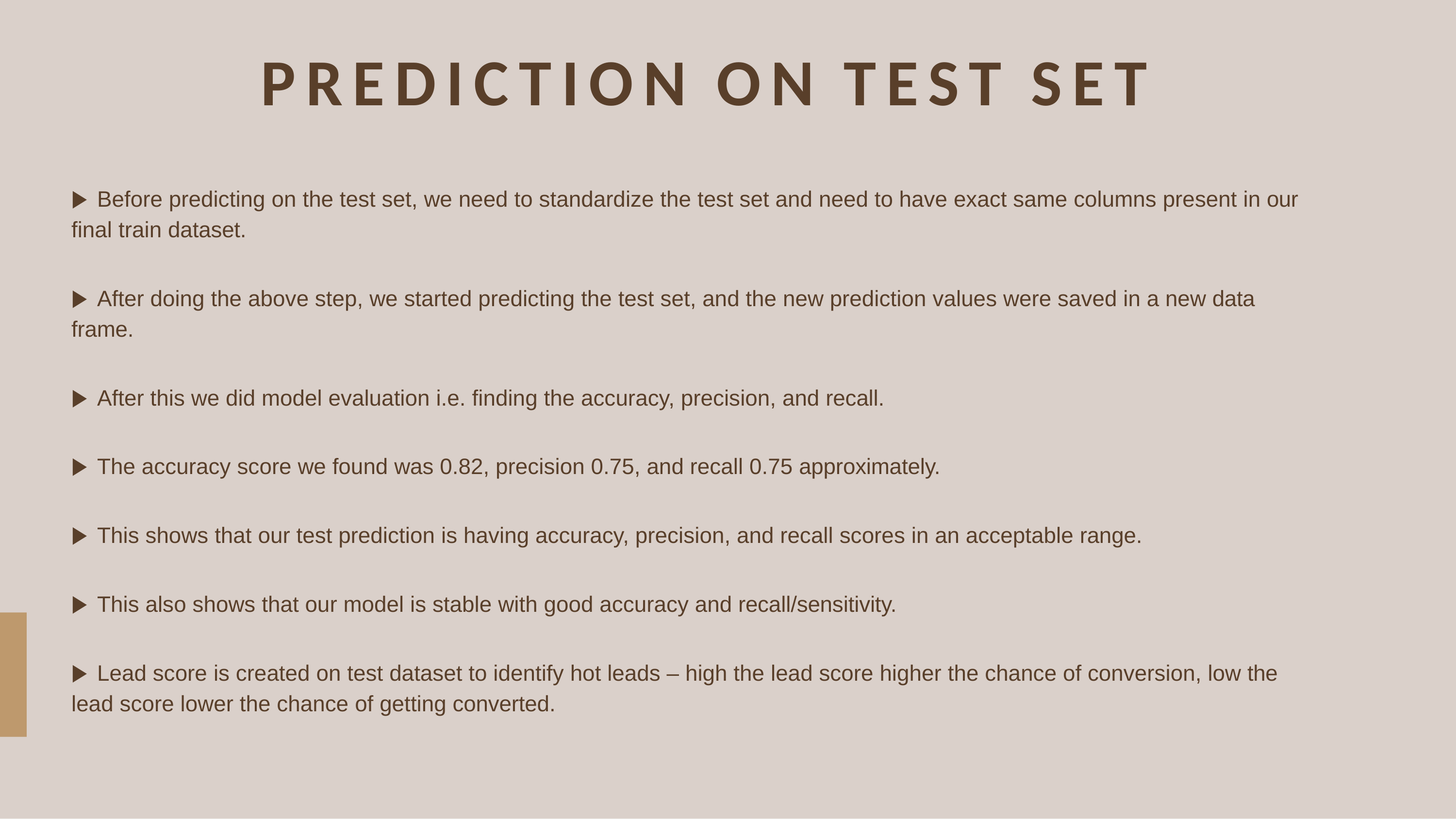

# PREDICTION ON TEST SET
▶ Before predicting on the test set, we need to standardize the test set and need to have exact same columns present in our final train dataset.

▶ After doing the above step, we started predicting the test set, and the new prediction values were saved in a new data frame.

▶ After this we did model evaluation i.e. finding the accuracy, precision, and recall.

▶ The accuracy score we found was 0.82, precision 0.75, and recall 0.75 approximately.

▶ This shows that our test prediction is having accuracy, precision, and recall scores in an acceptable range.

▶ This also shows that our model is stable with good accuracy and recall/sensitivity.

▶ Lead score is created on test dataset to identify hot leads – high the lead score higher the chance of conversion, low the lead score lower the chance of getting converted.